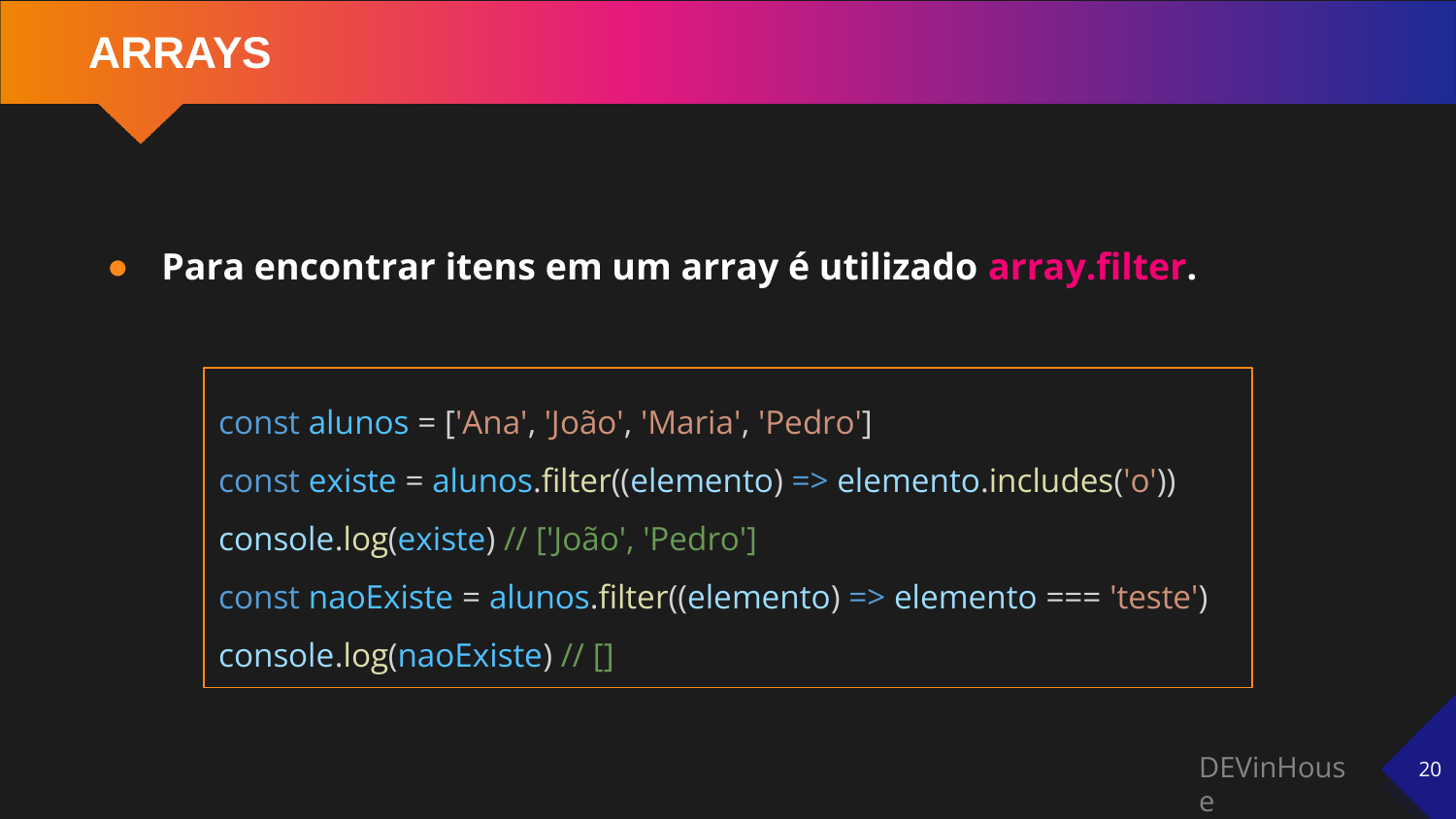

# ARRAYS
Para encontrar itens em um array é utilizado array.filter.
const alunos = ['Ana', 'João', 'Maria', 'Pedro']
const existe = alunos.filter((elemento) => elemento.includes('o'))
console.log(existe) // ['João', 'Pedro']
const naoExiste = alunos.filter((elemento) => elemento === 'teste')
console.log(naoExiste) // []
20